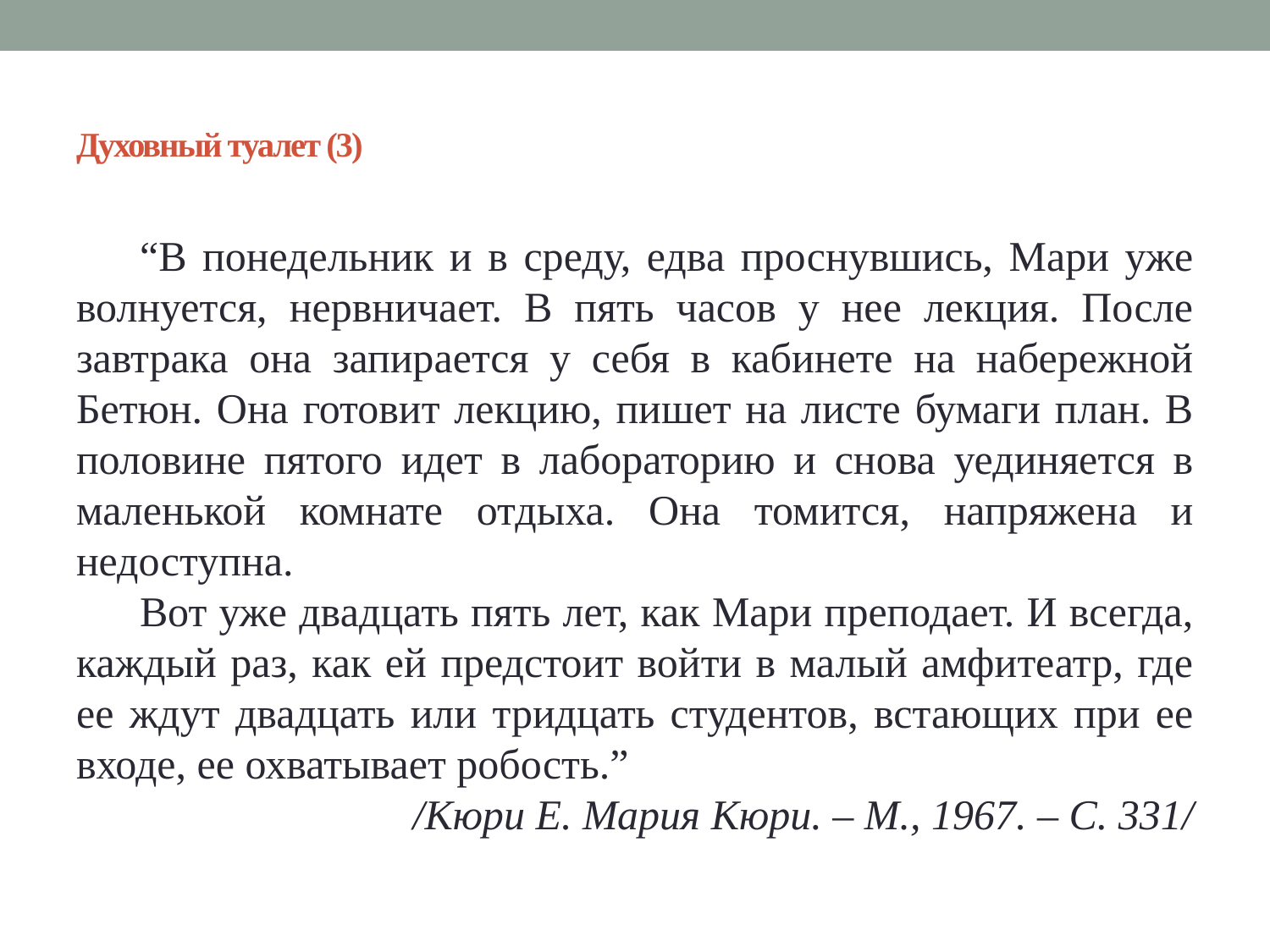

# Духовный туалет (3)
“В понедельник и в среду, едва проснувшись, Мари уже волнуется, нервничает. В пять часов у нее лекция. После завтрака она запирается у себя в кабинете на набережной Бетюн. Она готовит лекцию, пишет на листе бумаги план. В половине пятого идет в лабораторию и снова уединяется в маленькой комнате отдыха. Она томится, напряжена и недоступна.
Вот уже двадцать пять лет, как Мари преподает. И всегда, каждый раз, как ей предстоит войти в малый амфитеатр, где ее ждут двадцать или тридцать студентов, встающих при ее входе, ее охватывает робость.”
/Кюри Е. Мария Кюри. – М., 1967. – С. 331/